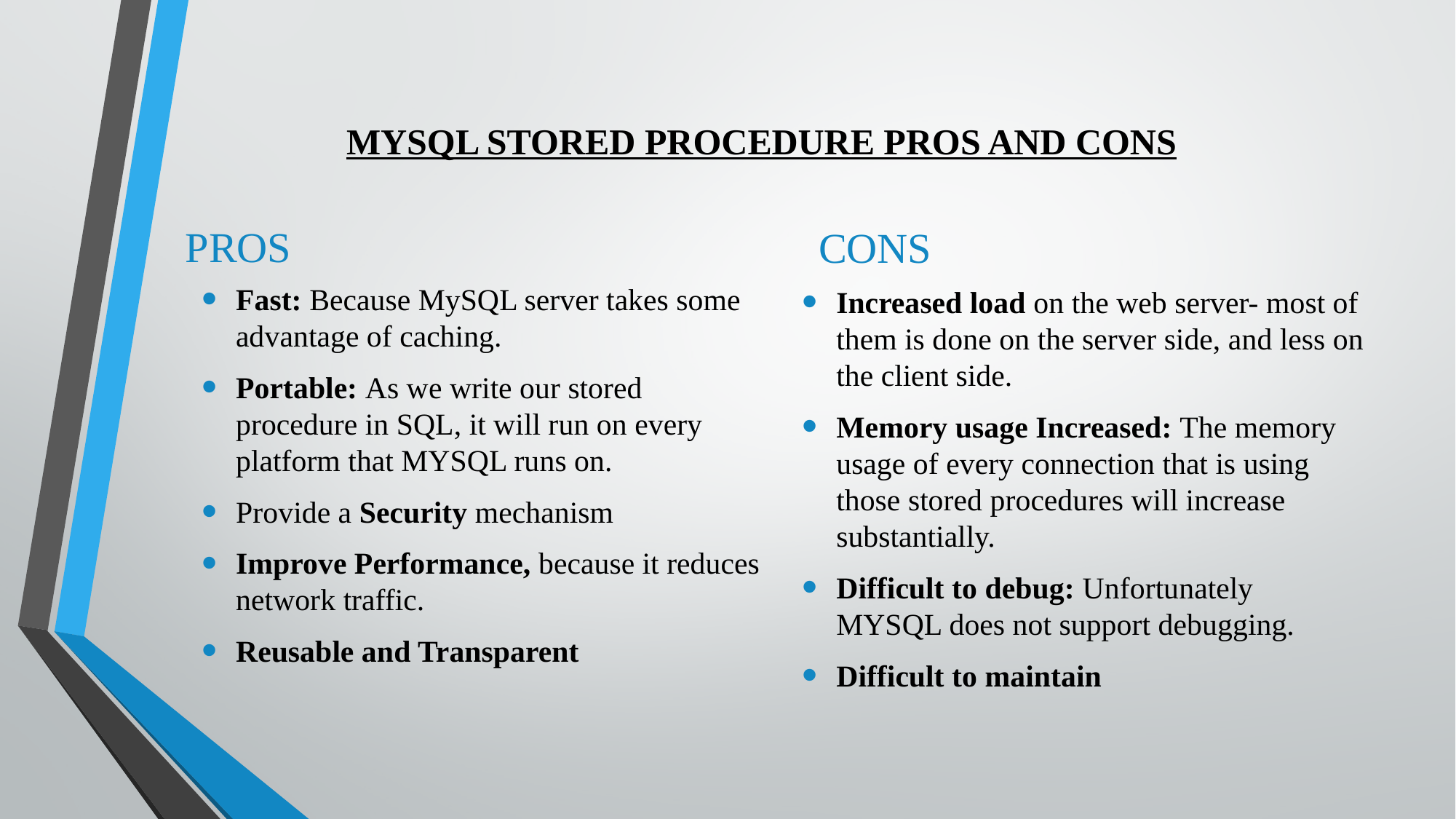

# MYSQL STORED PROCEDURE PROS AND CONS
PROS
CONS
Fast: Because MySQL server takes some advantage of caching.
Portable: As we write our stored procedure in SQL, it will run on every platform that MYSQL runs on.
Provide a Security mechanism
Improve Performance, because it reduces network traffic.
Reusable and Transparent

Increased load on the web server- most of them is done on the server side, and less on the client side.
Memory usage Increased: The memory usage of every connection that is using those stored procedures will increase substantially.
Difficult to debug: Unfortunately MYSQL does not support debugging.
Difficult to maintain